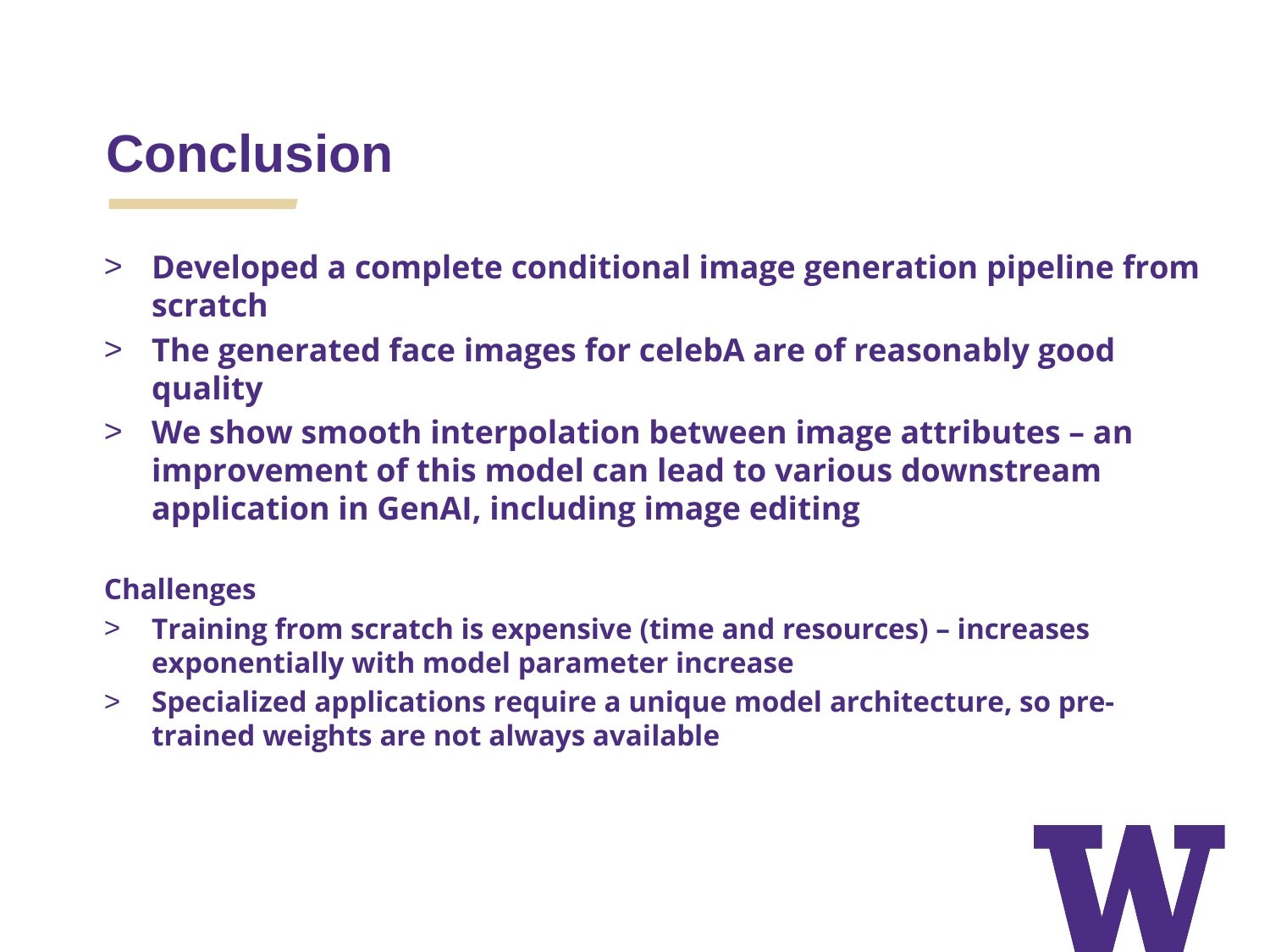

# Conclusion
Developed a complete conditional image generation pipeline from scratch
The generated face images for celebA are of reasonably good quality
We show smooth interpolation between image attributes – an improvement of this model can lead to various downstream application in GenAI, including image editing

Challenges
Training from scratch is expensive (time and resources) – increases exponentially with model parameter increase
Specialized applications require a unique model architecture, so pre-trained weights are not always available